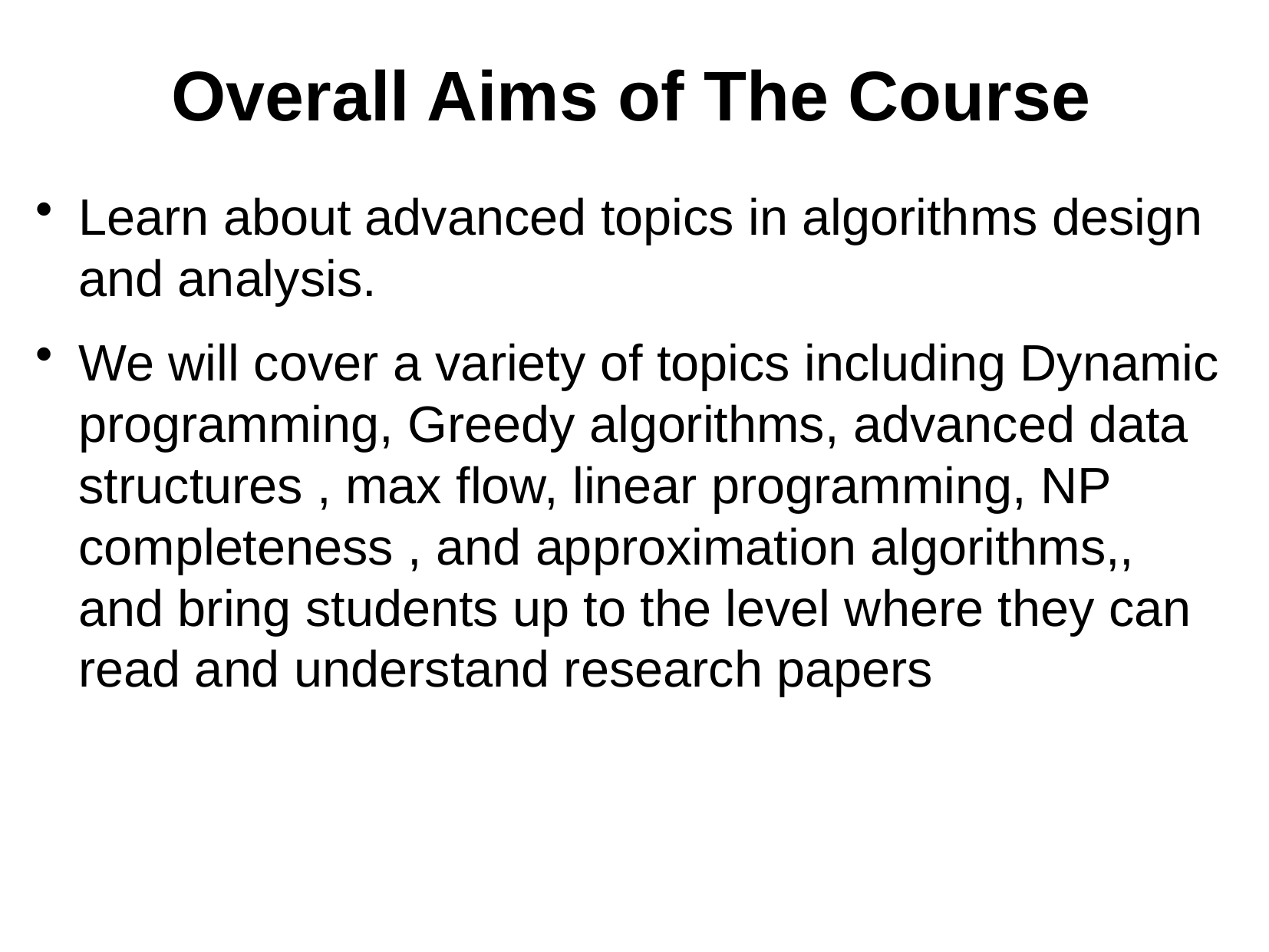

# Overall Aims of The Course
Learn about advanced topics in algorithms design and analysis.
We will cover a variety of topics including Dynamic programming, Greedy algorithms, advanced data structures , max flow, linear programming, NP completeness , and approximation algorithms,, and bring students up to the level where they can read and understand research papers